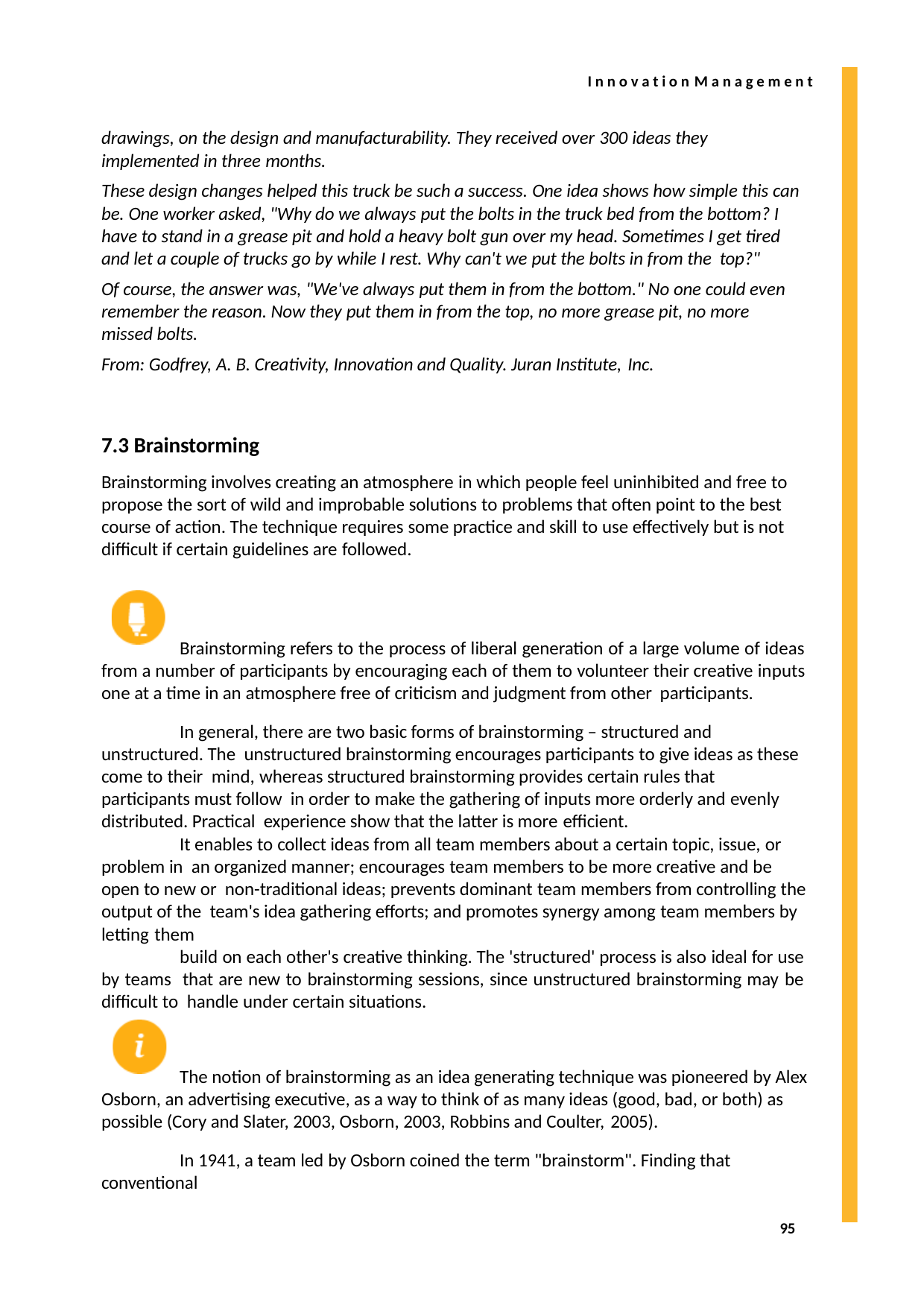

I n n o v a t i o n M a n a g e m e n t

drawings, on the design and manufacturability. They received over 300 ideas they  implemented in three months.
These design changes helped this truck be such a success. One idea shows how simple this can  be. One worker asked, "Why do we always put the bolts in the truck bed from the bottom? I  have to stand in a grease pit and hold a heavy bolt gun over my head. Sometimes I get tired  and let a couple of trucks go by while I rest. Why can't we put the bolts in from the top?"
Of course, the answer was, "We've always put them in from the bottom." No one could even  remember the reason. Now they put them in from the top, no more grease pit, no more  missed bolts.
From: Godfrey, A. B. Creativity, Innovation and Quality. Juran Institute, Inc.

7.3 Brainstorming
Brainstorming involves creating an atmosphere in which people feel uninhibited and free to  propose the sort of wild and improbable solutions to problems that often point to the best  course of action. The technique requires some practice and skill to use effectively but is not  difficult if certain guidelines are followed.

Brainstorming refers to the process of liberal generation of a large volume of ideas  from a number of participants by encouraging each of them to volunteer their creative inputs  one at a time in an atmosphere free of criticism and judgment from other participants.
In general, there are two basic forms of brainstorming – structured and unstructured. The  unstructured brainstorming encourages participants to give ideas as these come to their  mind, whereas structured brainstorming provides certain rules that participants must follow  in order to make the gathering of inputs more orderly and evenly distributed. Practical  experience show that the latter is more efficient.
It enables to collect ideas from all team members about a certain topic, issue, or problem in  an organized manner; encourages team members to be more creative and be open to new or  non-traditional ideas; prevents dominant team members from controlling the output of the  team's idea gathering efforts; and promotes synergy among team members by letting them
build on each other's creative thinking. The 'structured' process is also ideal for use by teams  that are new to brainstorming sessions, since unstructured brainstorming may be difficult to  handle under certain situations.

The notion of brainstorming as an idea generating technique was pioneered by Alex  Osborn, an advertising executive, as a way to think of as many ideas (good, bad, or both) as  possible (Cory and Slater, 2003, Osborn, 2003, Robbins and Coulter, 2005).
In 1941, a team led by Osborn coined the term "brainstorm". Finding that conventional

95